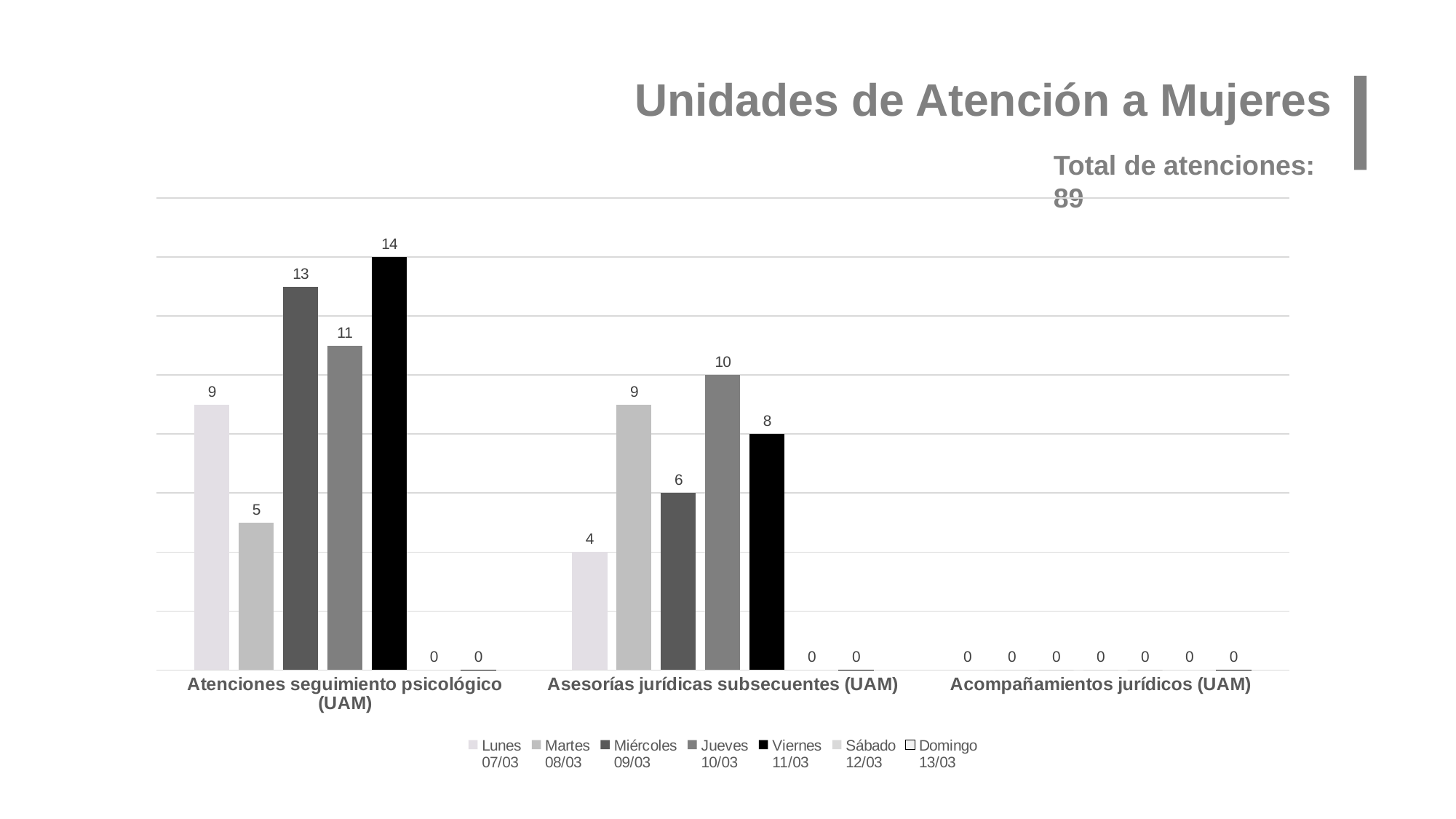

Unidades de Atención a Mujeres

Total de atenciones: 89

### Chart

| Category | Lunes
07/03 | Martes
08/03 | Miércoles
09/03 | Jueves
10/03 | Viernes
11/03 | Sábado
12/03 | Domingo
13/03 |
|---|---|---|---|---|---|---|---|
| Atenciones seguimiento psicológico (UAM) | 9.0 | 5.0 | 13.0 | 11.0 | 14.0 | 0.0 | 0.0 |
| Asesorías jurídicas subsecuentes (UAM) | 4.0 | 9.0 | 6.0 | 10.0 | 8.0 | 0.0 | 0.0 |
| Acompañamientos jurídicos (UAM) | 0.0 | 0.0 | 0.0 | 0.0 | 0.0 | 0.0 | 0.0 |